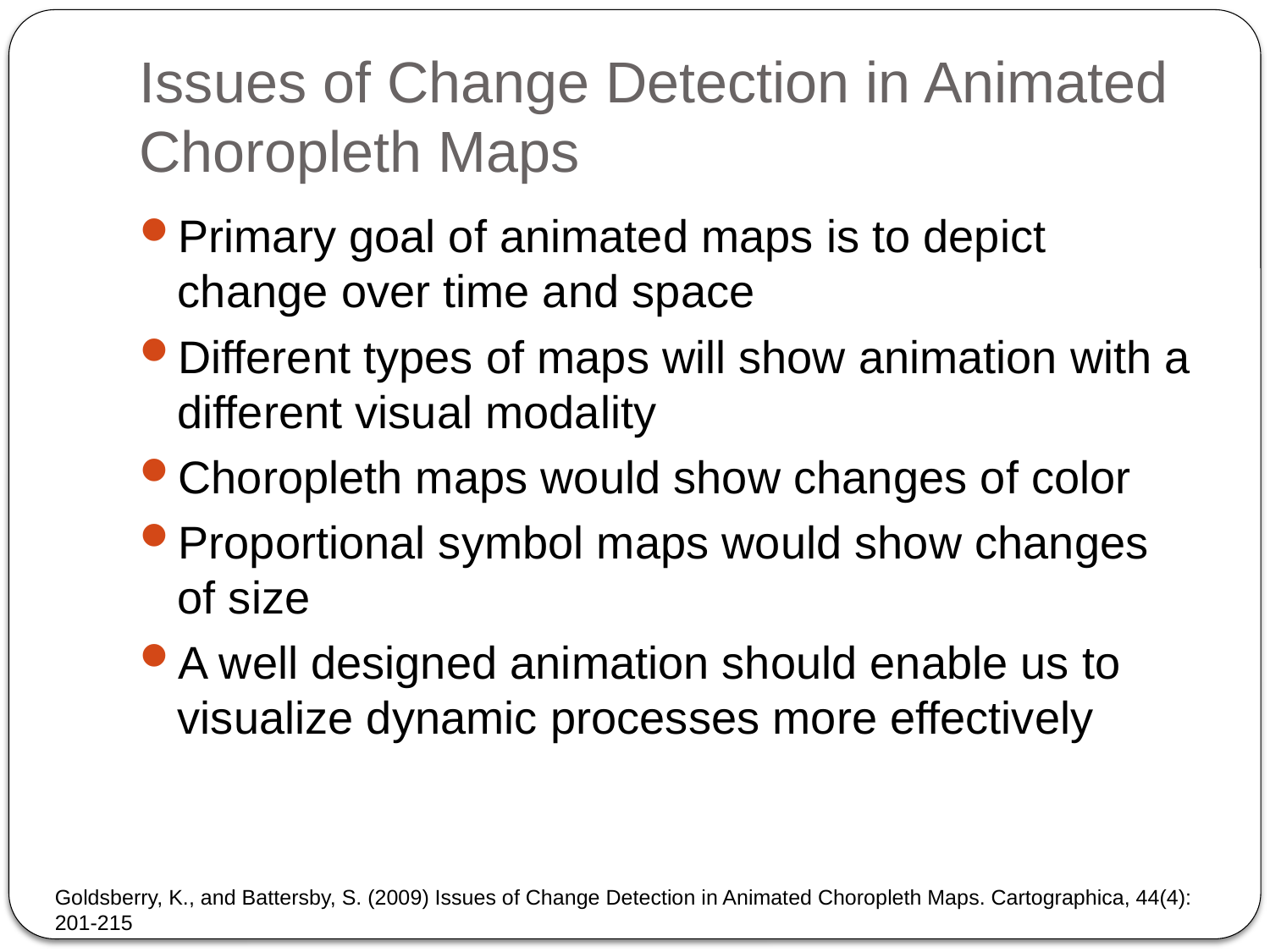

# Issues of Change Detection in Animated Choropleth Maps
Primary goal of animated maps is to depict change over time and space
Different types of maps will show animation with a different visual modality
Choropleth maps would show changes of color
Proportional symbol maps would show changes of size
A well designed animation should enable us to visualize dynamic processes more effectively

Goldsberry, K., and Battersby, S. (2009) Issues of Change Detection in Animated Choropleth Maps. Cartographica, 44(4): 201-215